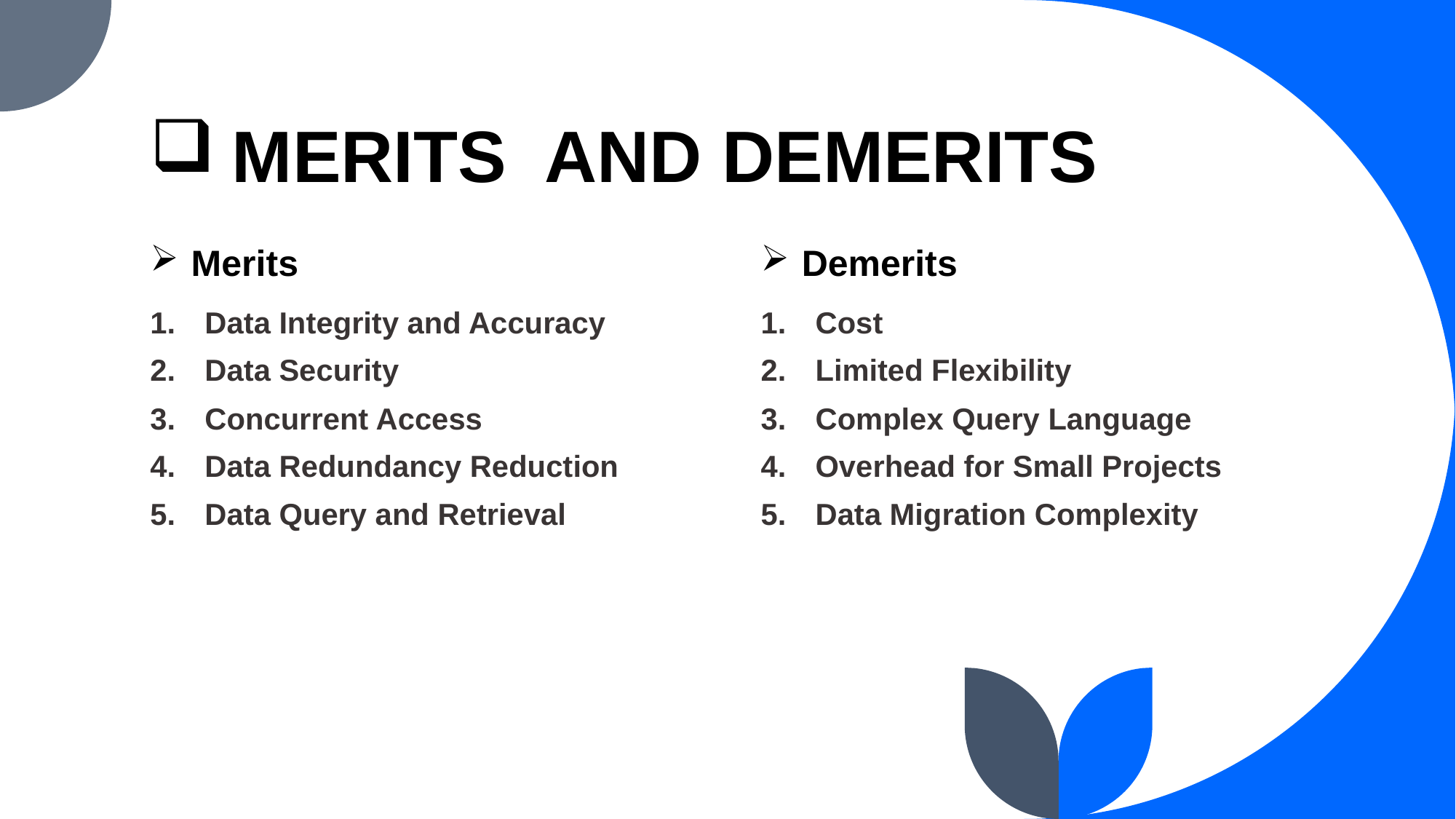

# MERITS  AND DEMERITS
Merits
Demerits
Data Integrity and Accuracy
Data Security
Concurrent Access
Data Redundancy Reduction
Data Query and Retrieval

Cost
Limited Flexibility
Complex Query Language
Overhead for Small Projects
Data Migration Complexity